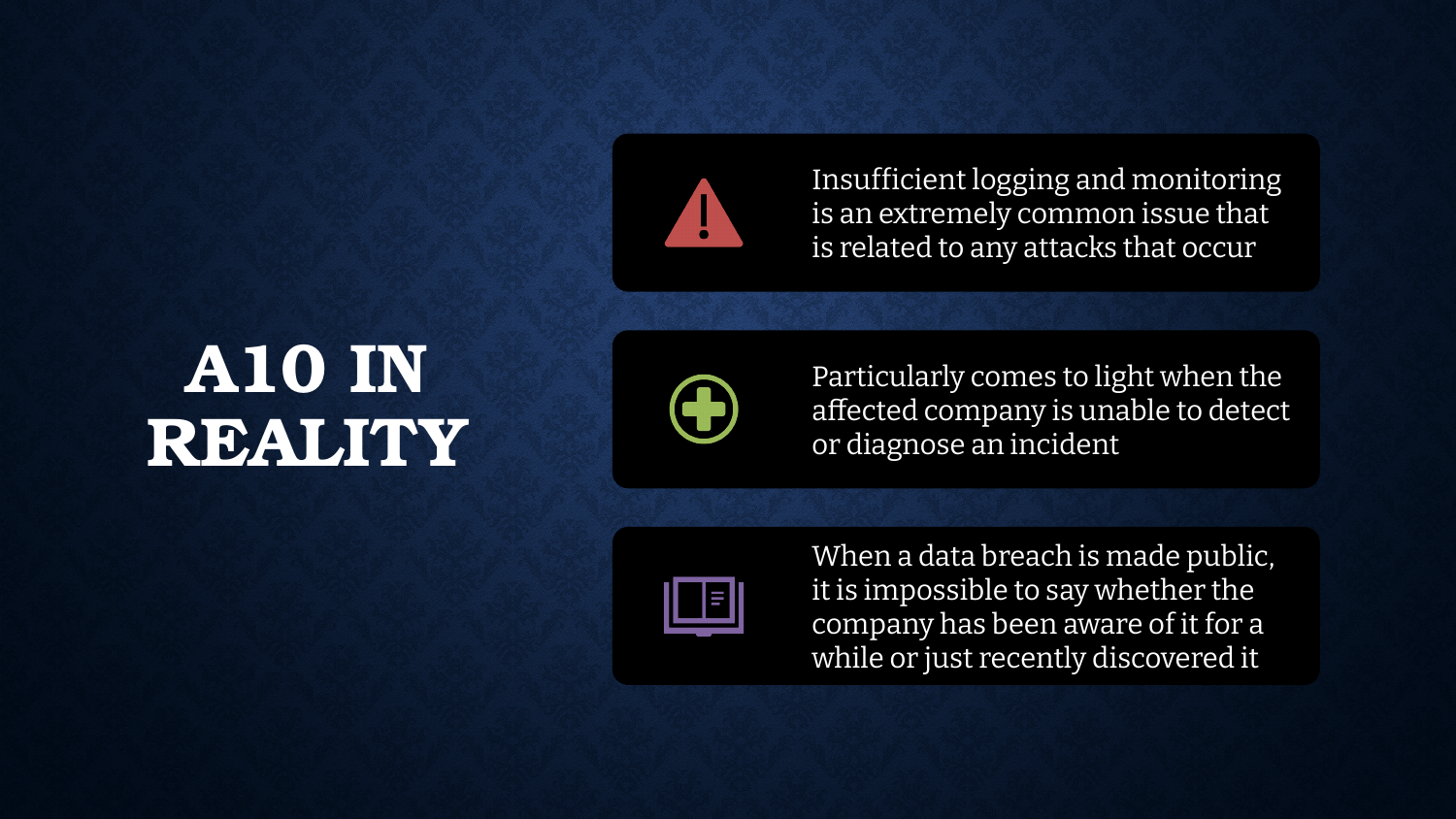

# A10 In REality
Insufficient logging and monitoring is an extremely common issue that is related to any attacks that occur
Particularly comes to light when the affected company is unable to detect or diagnose an incident
When a data breach is made public, it is impossible to say whether the company has been aware of it for a while or just recently discovered it